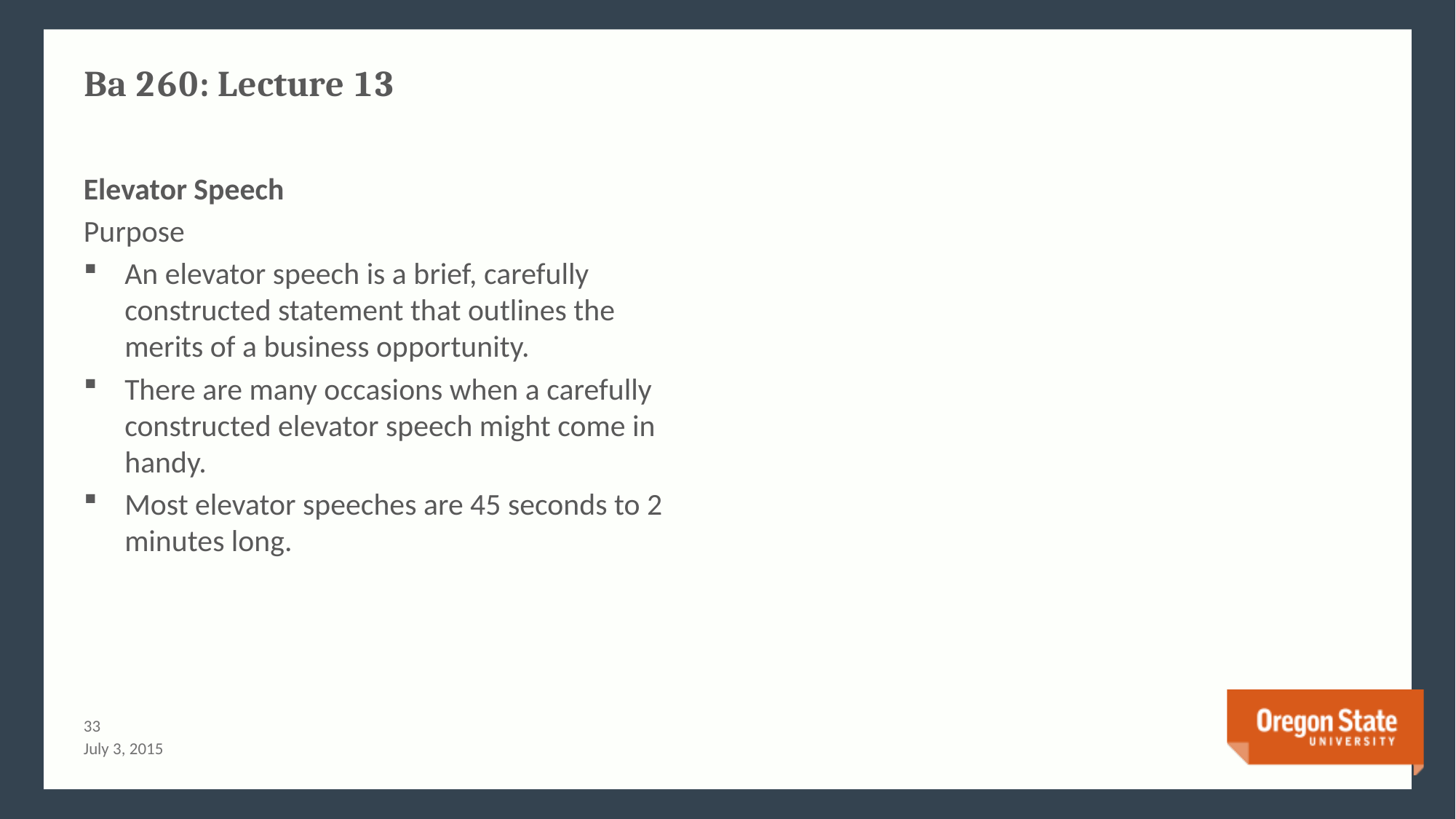

# Ba 260: Lecture 13
Elevator Speech
Purpose
An elevator speech is a brief, carefully constructed statement that outlines the merits of a business opportunity.
There are many occasions when a carefully constructed elevator speech might come in handy.
Most elevator speeches are 45 seconds to 2 minutes long.

33
July 3, 2015